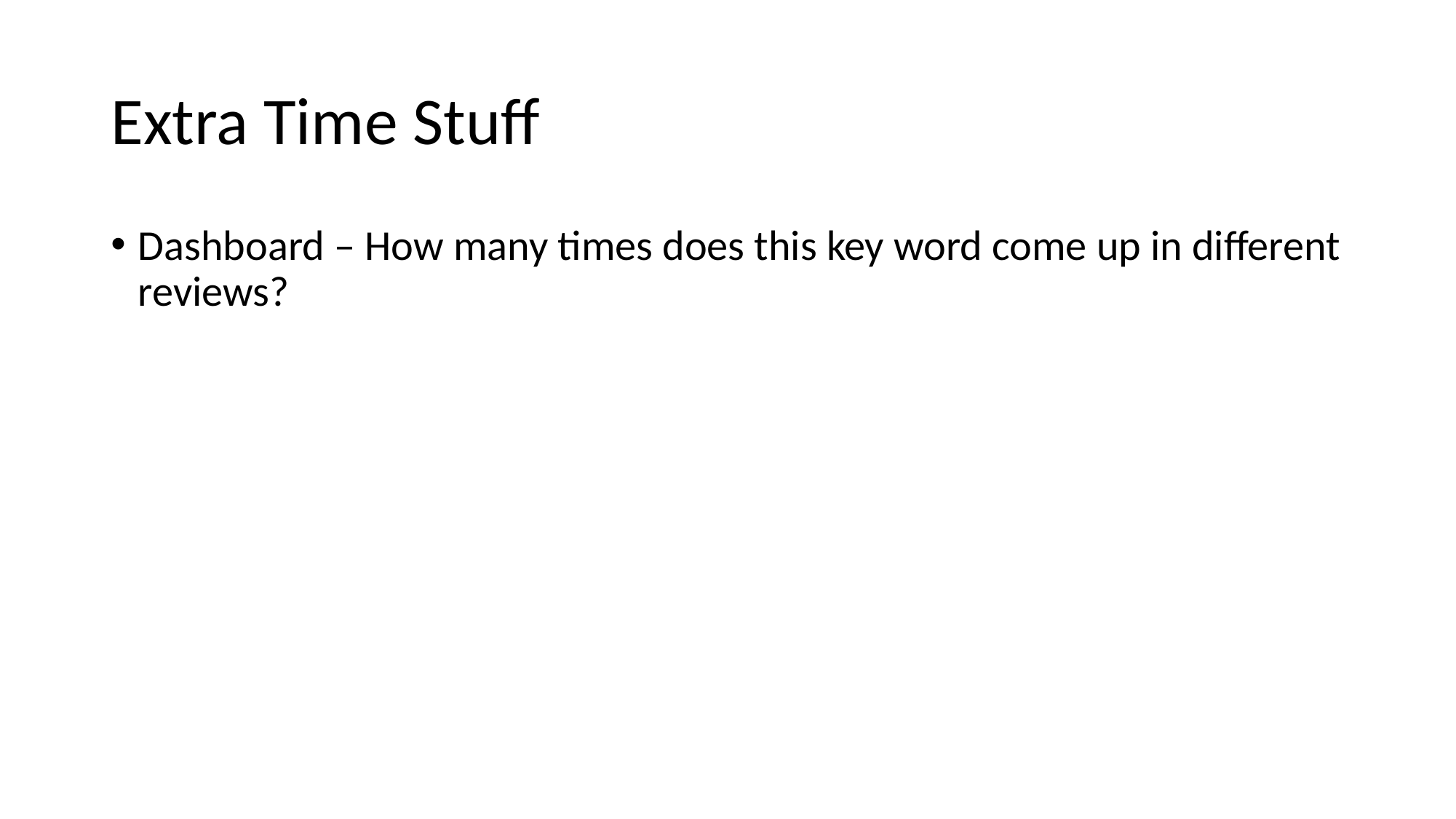

# Extra Time Stuff
Dashboard – How many times does this key word come up in different reviews?